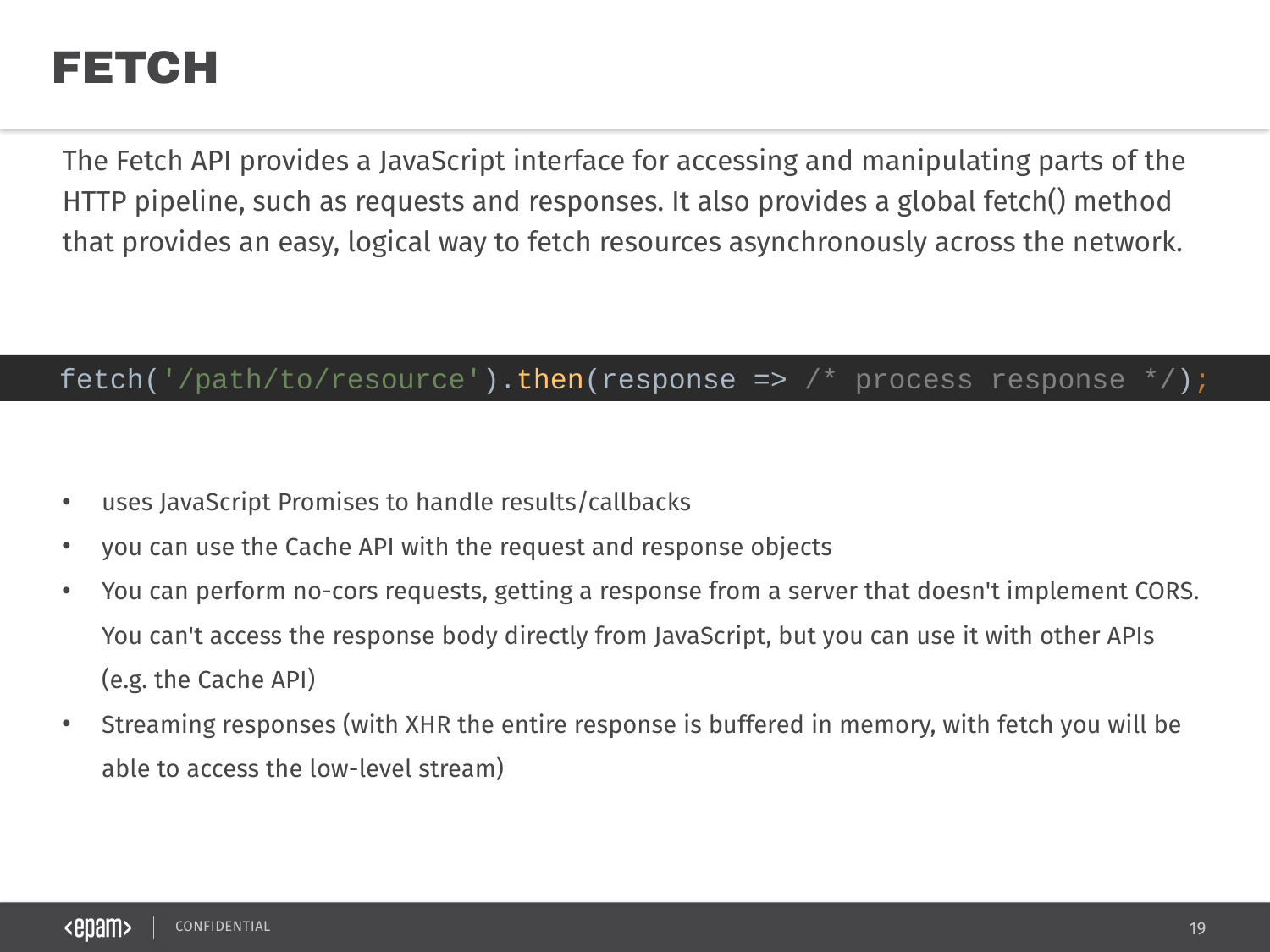

FETCH
The Fetch API provides a JavaScript interface for accessing and manipulating parts of the HTTP pipeline, such as requests and responses. It also provides a global fetch() method that provides an easy, logical way to fetch resources asynchronously across the network.
fetch('/path/to/resource').then(response => /* process response */);
uses JavaScript Promises to handle results/callbacks
you can use the Cache API with the request and response objects
You can perform no-cors requests, getting a response from a server that doesn't implement CORS. You can't access the response body directly from JavaScript, but you can use it with other APIs (e.g. the Cache API)
Streaming responses (with XHR the entire response is buffered in memory, with fetch you will be able to access the low-level stream)